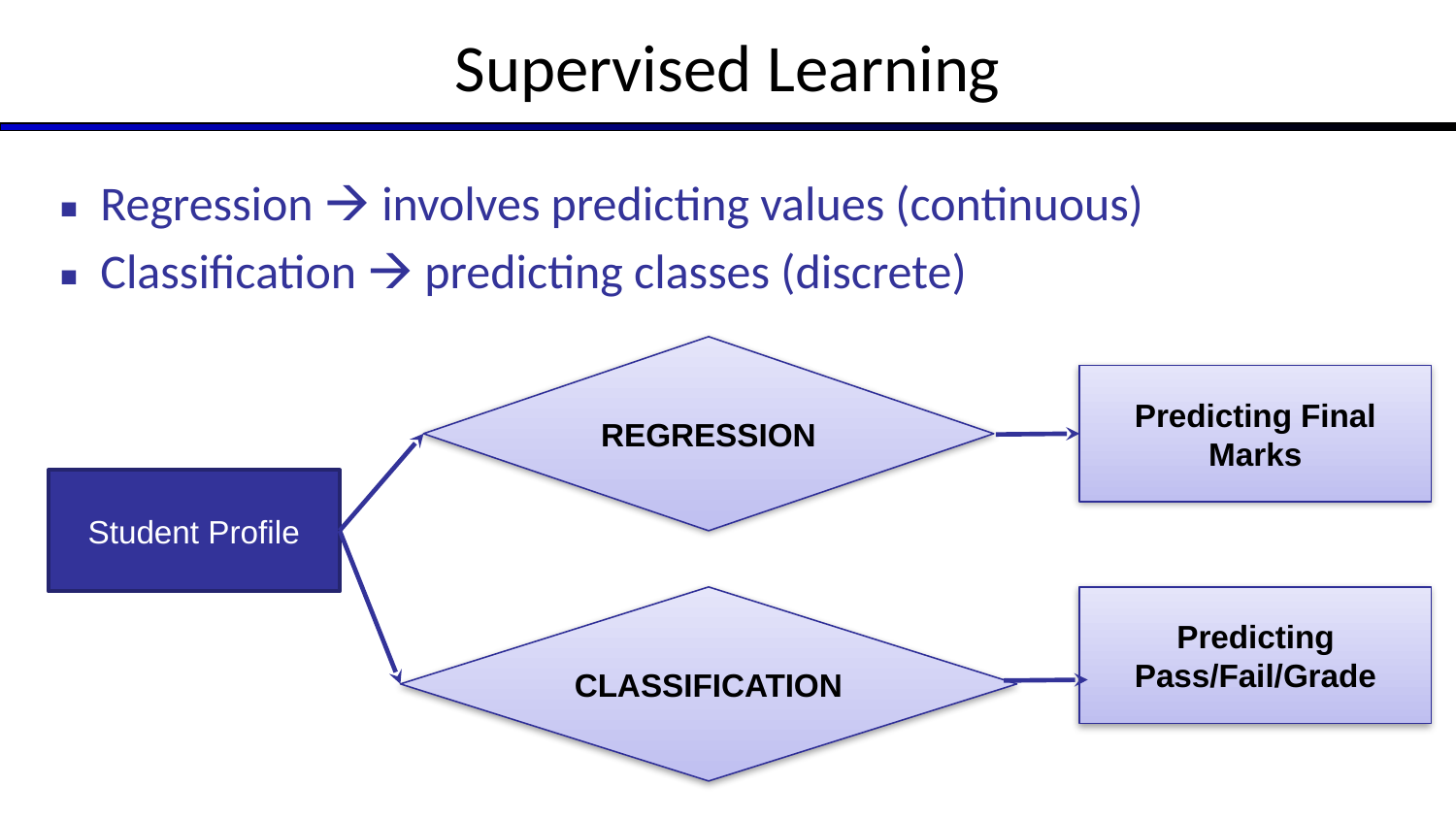

# Supervised Learning
Regression 🡪 involves predicting values (continuous)
Classification 🡪 predicting classes (discrete)
REGRESSION
Predicting Final Marks
Student Profile
CLASSIFICATION
Predicting Pass/Fail/Grade